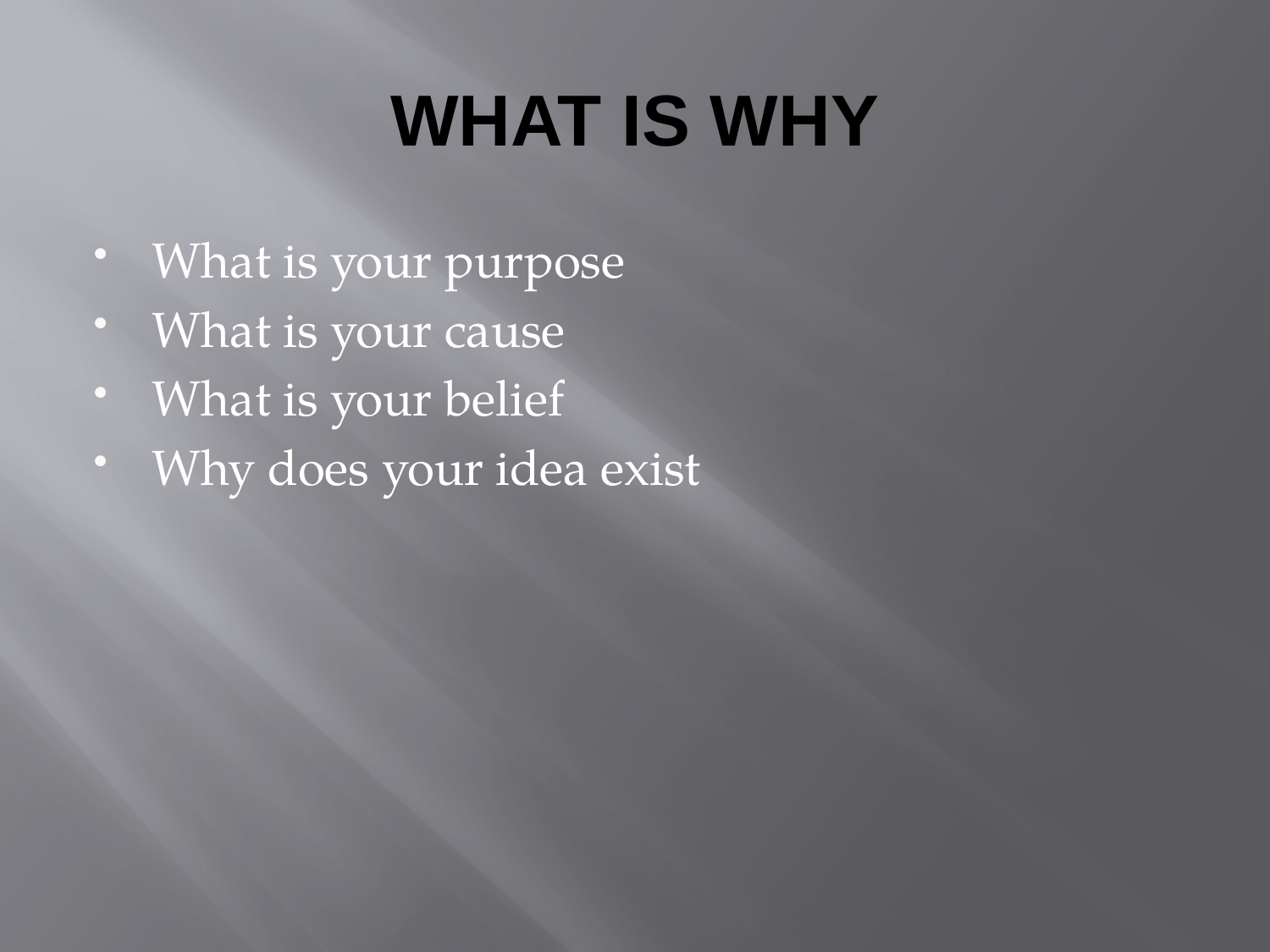

# WHAT IS WHY
What is your purpose
What is your cause
What is your belief
Why does your idea exist